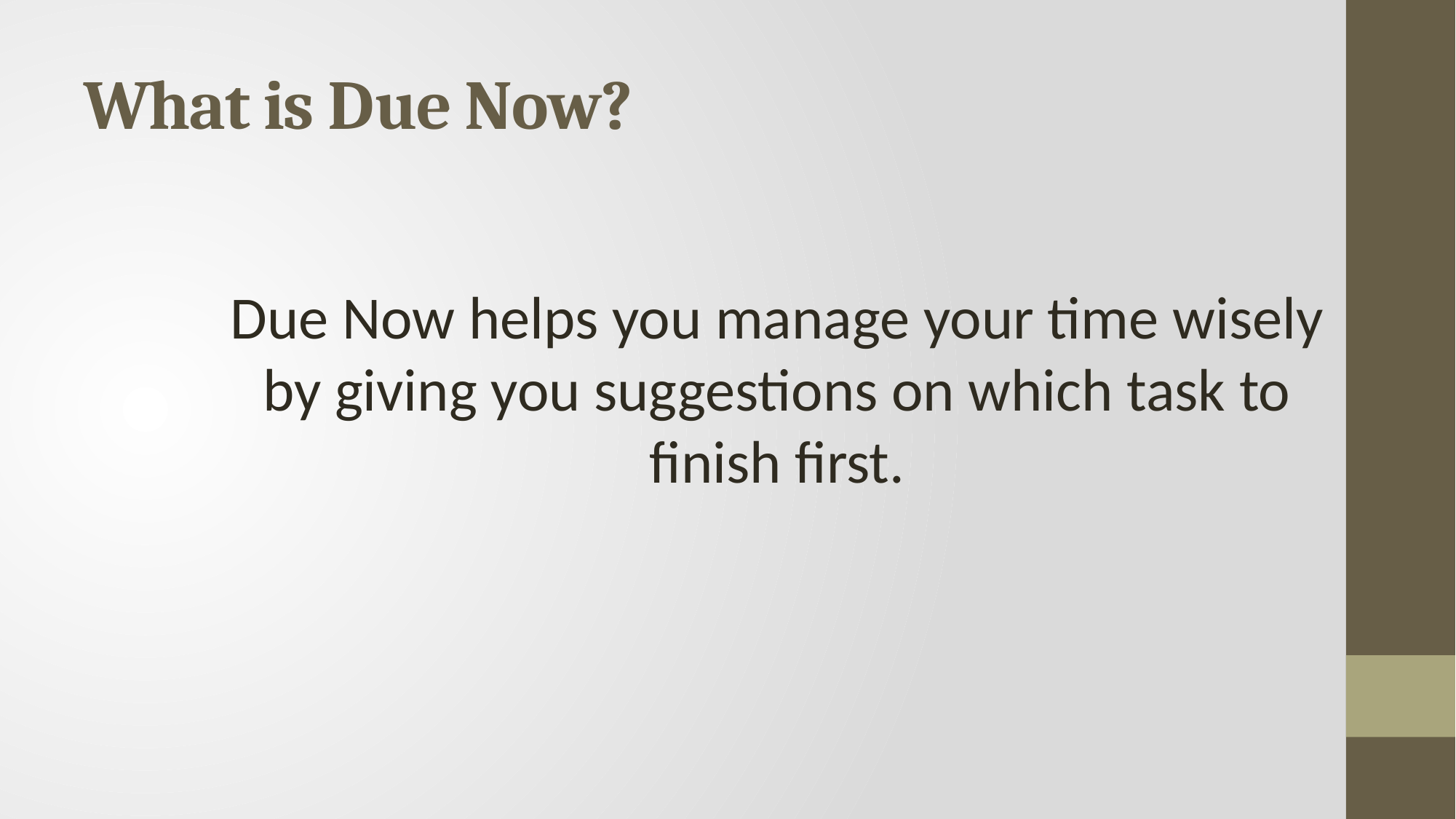

# What is Due Now?
Due Now helps you manage your time wisely by giving you suggestions on which task to finish first.